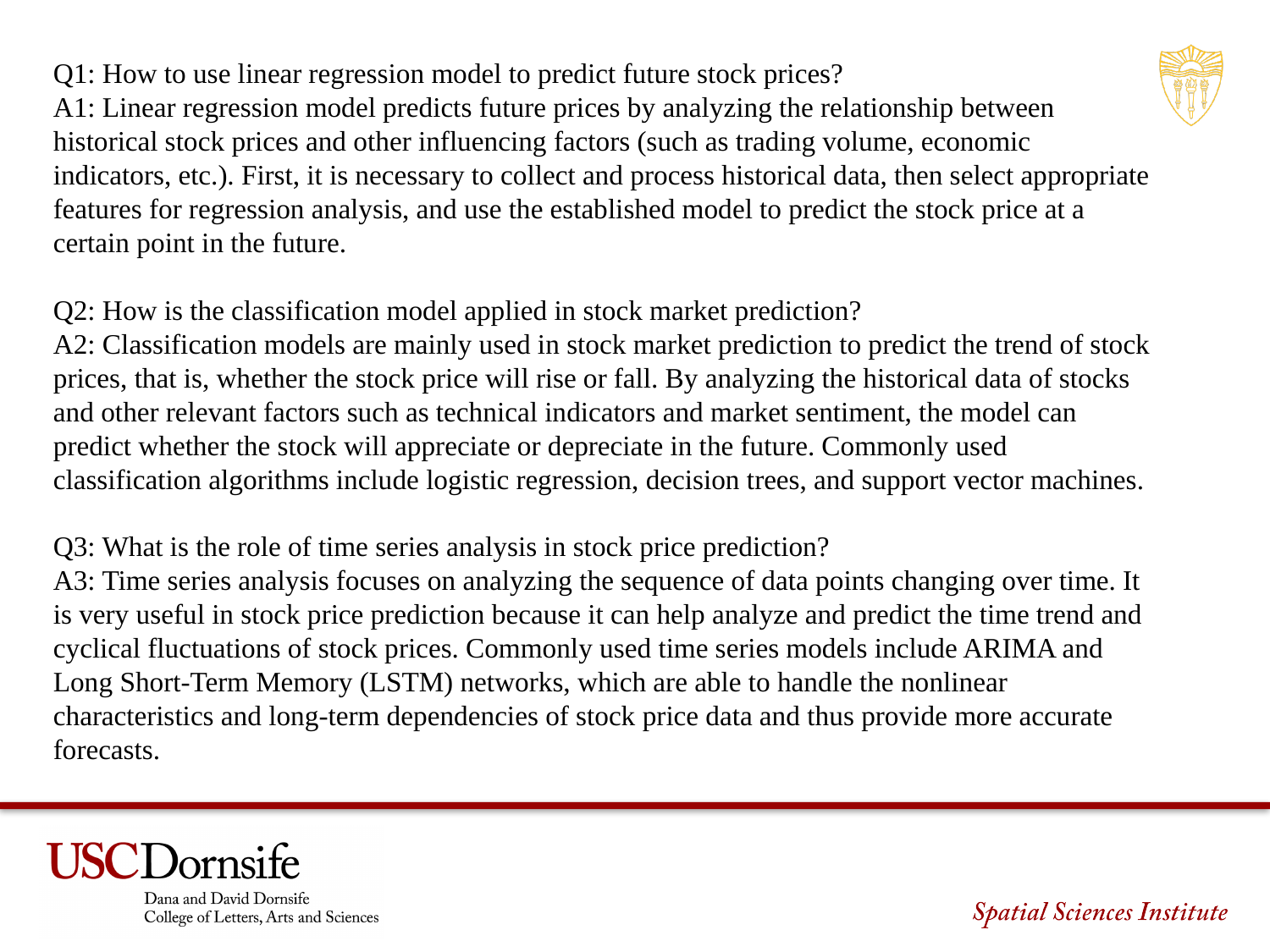

Q1: How to use linear regression model to predict future stock prices?
A1: Linear regression model predicts future prices by analyzing the relationship between historical stock prices and other influencing factors (such as trading volume, economic indicators, etc.). First, it is necessary to collect and process historical data, then select appropriate features for regression analysis, and use the established model to predict the stock price at a certain point in the future.

Q2: How is the classification model applied in stock market prediction?
A2: Classification models are mainly used in stock market prediction to predict the trend of stock prices, that is, whether the stock price will rise or fall. By analyzing the historical data of stocks and other relevant factors such as technical indicators and market sentiment, the model can predict whether the stock will appreciate or depreciate in the future. Commonly used classification algorithms include logistic regression, decision trees, and support vector machines.

Q3: What is the role of time series analysis in stock price prediction?
A3: Time series analysis focuses on analyzing the sequence of data points changing over time. It is very useful in stock price prediction because it can help analyze and predict the time trend and cyclical fluctuations of stock prices. Commonly used time series models include ARIMA and Long Short-Term Memory (LSTM) networks, which are able to handle the nonlinear characteristics and long-term dependencies of stock price data and thus provide more accurate forecasts.